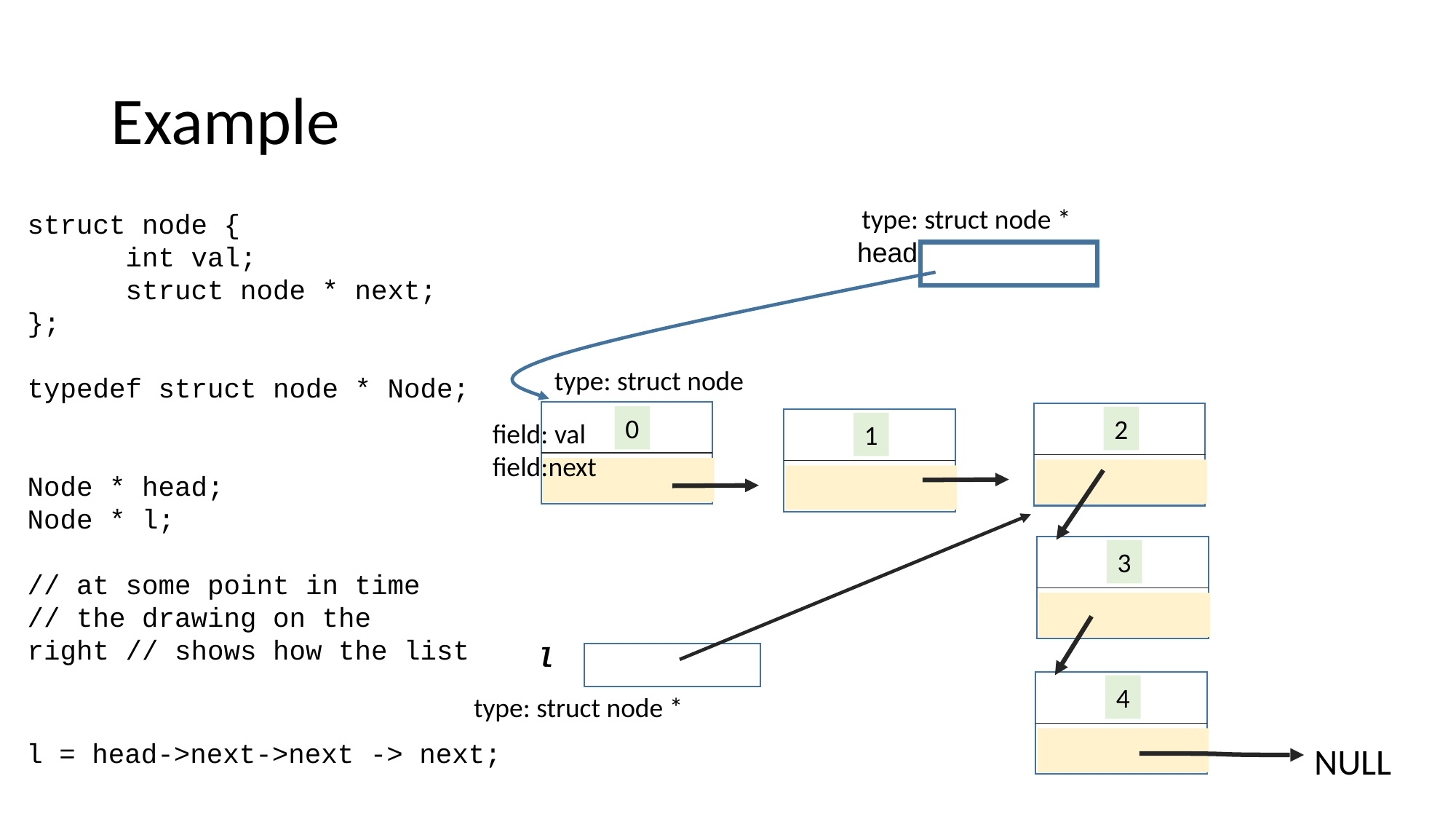

# Example
type: struct node *
struct node {
      int val;
      struct node * next;
};

typedef struct node * Node;

Node * head;
Node * l;

// at some point in time
// the drawing on the right // shows how the list
head

type: struct node

0

2

1

field: val
field:next

3

4

l

type: struct node *
l = head->next->next -> next;
NULL